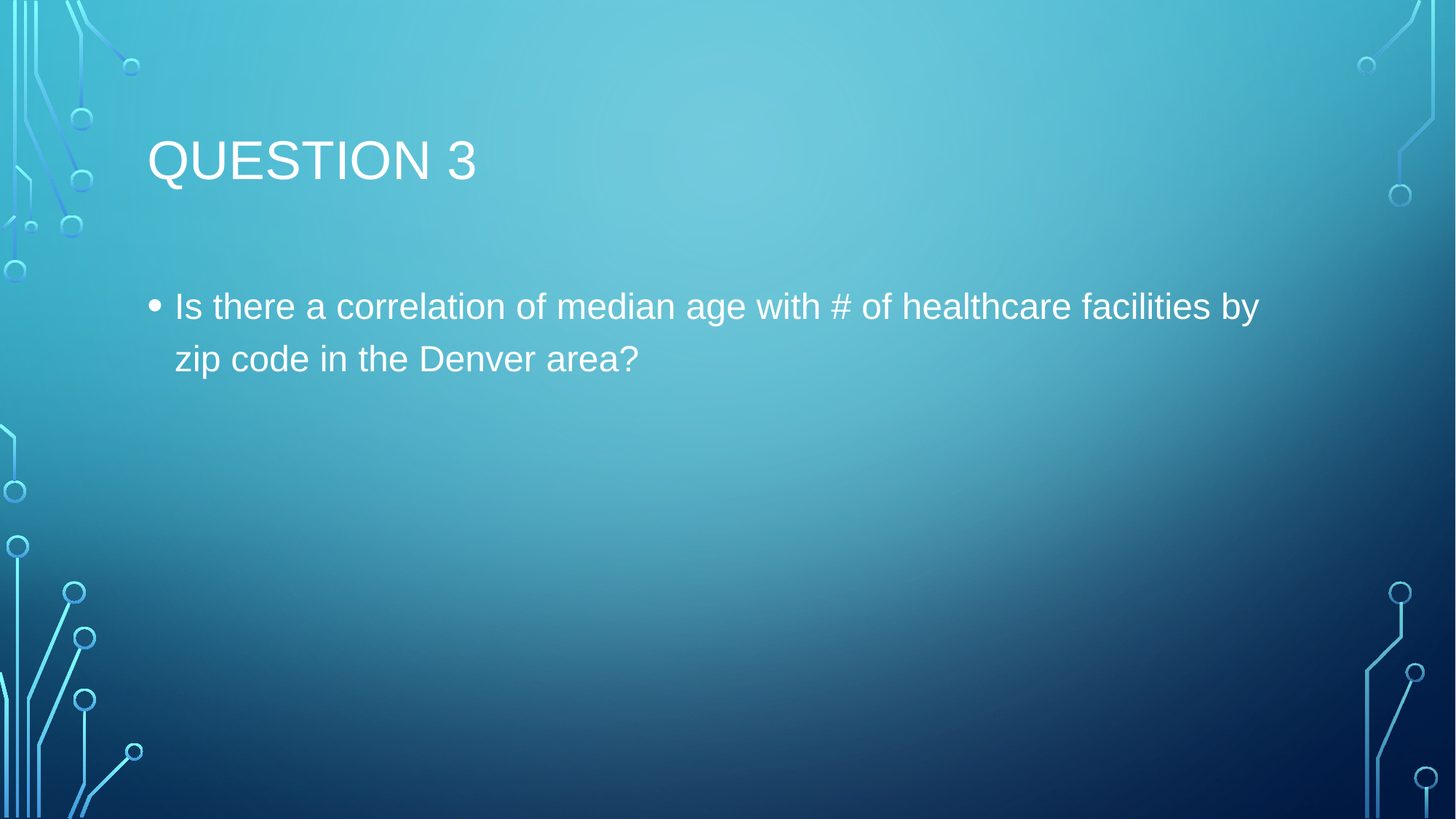

# Question 3
Is there a correlation of median age with # of healthcare facilities by zip code in the Denver area?